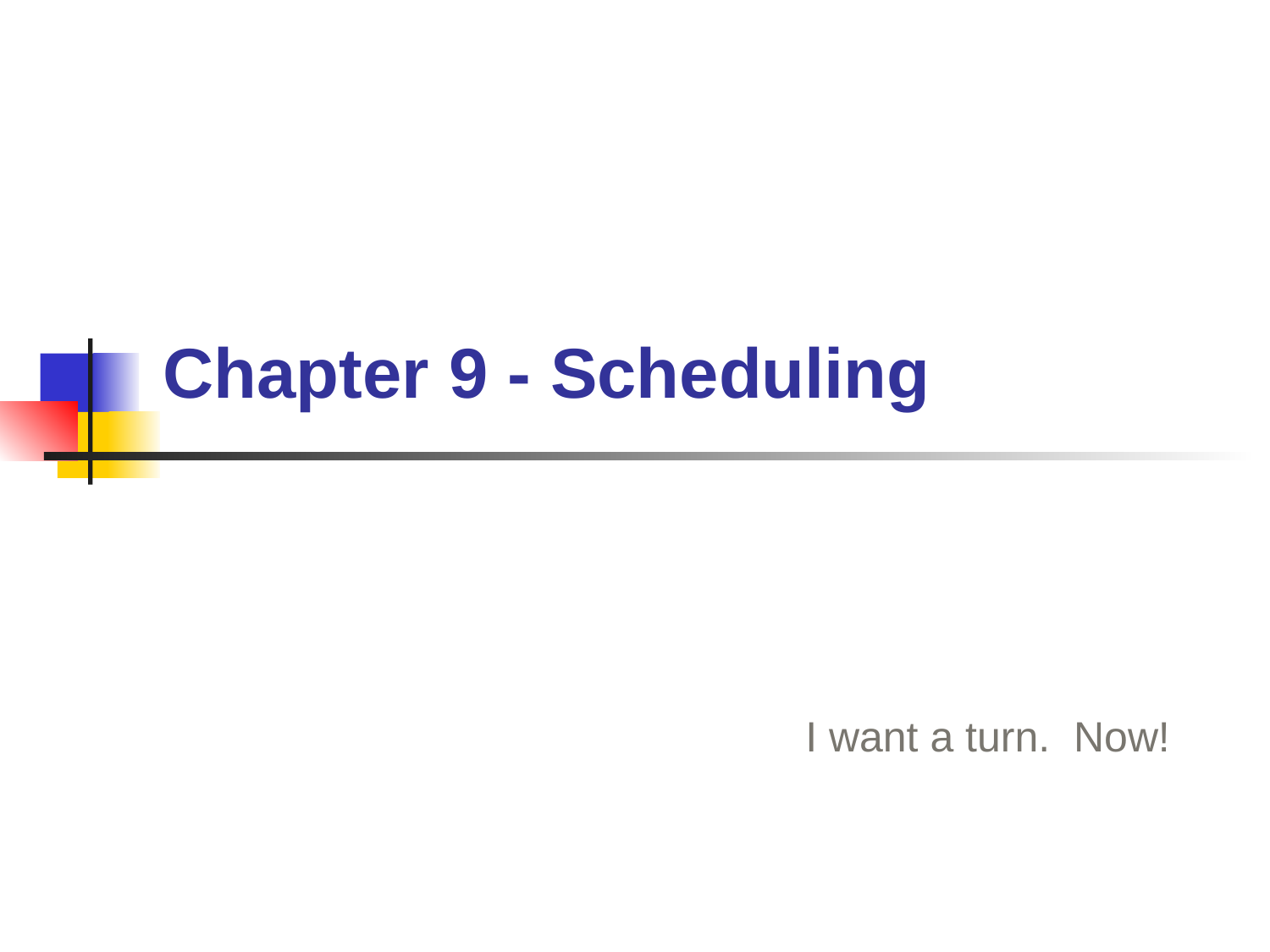

# Chapter 9 - Scheduling

I want a turn.  Now!